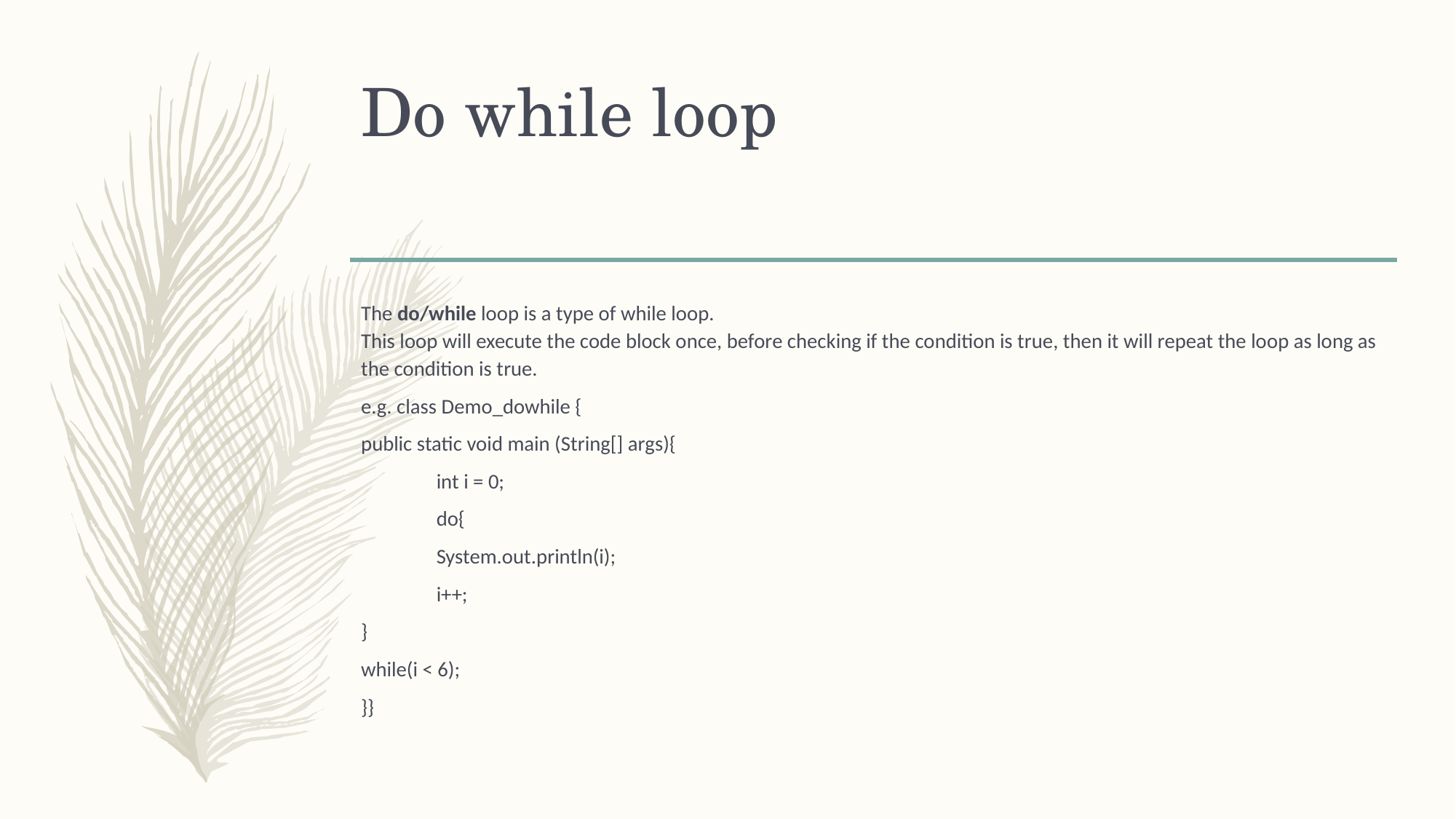

# Do while loop
The do/while loop is a type of while loop.
This loop will execute the code block once, before checking if the condition is true, then it will repeat the loop as long as the condition is true.
e.g. class Demo_dowhile {
public static void main (String[] args){
	int i = 0;
	do{
		System.out.println(i);
		i++;
}
while(i < 6);
}}